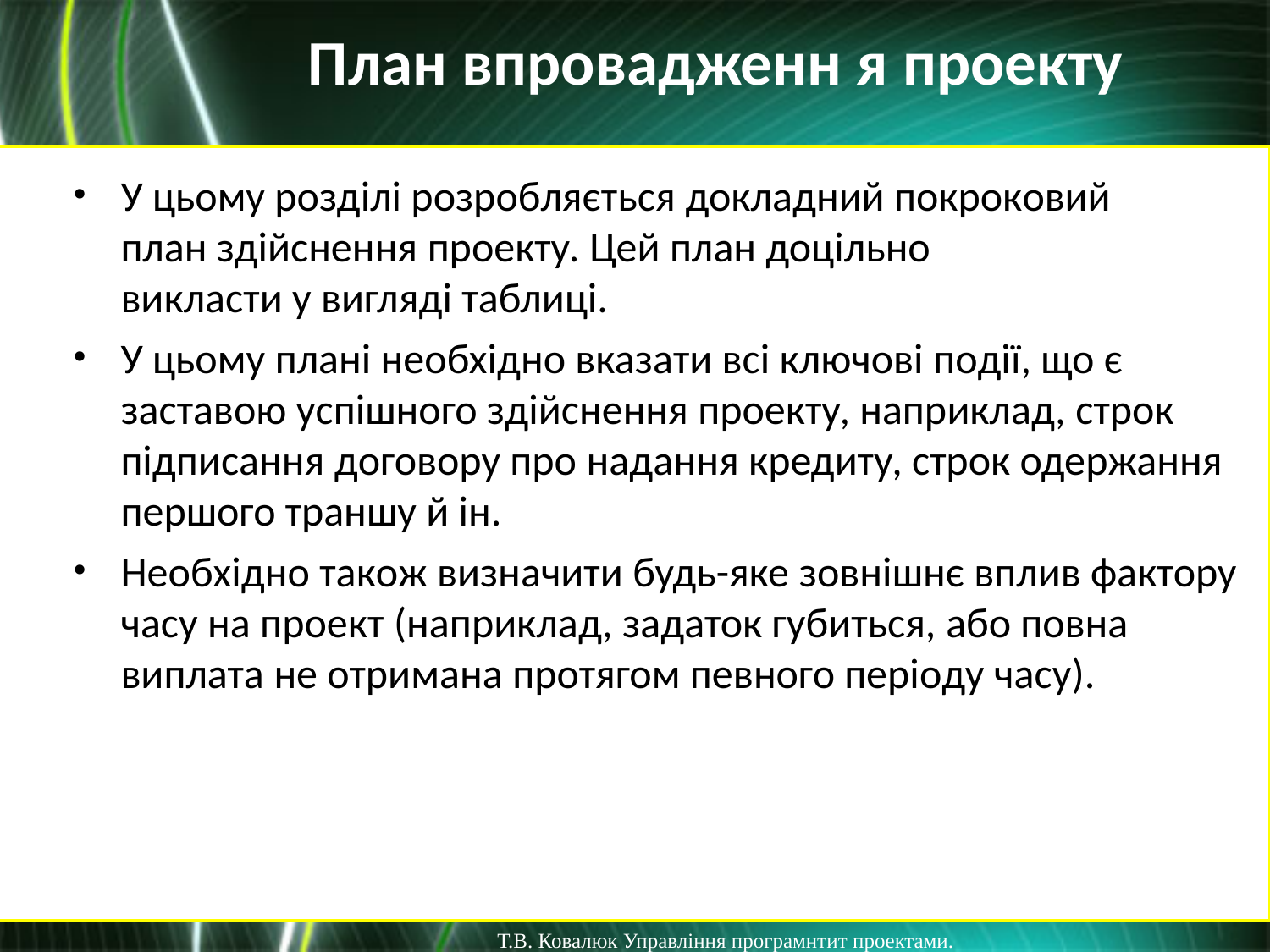

План впровадженн я проекту
У цьому розділі розробляється докладний покроковий
план здійснення проекту. Цей план доцільно викласти у вигляді таблиці.
У цьому плані необхідно вказати всі ключові події, що є заставою успішного здійснення проекту, наприклад, строк підписання договору про надання кредиту, строк одержання першого траншу й ін.
Необхідно також визначити будь-яке зовнішнє вплив фактору часу на проект (наприклад, задаток губиться, або повна виплата не отримана протягом певного періоду часу).